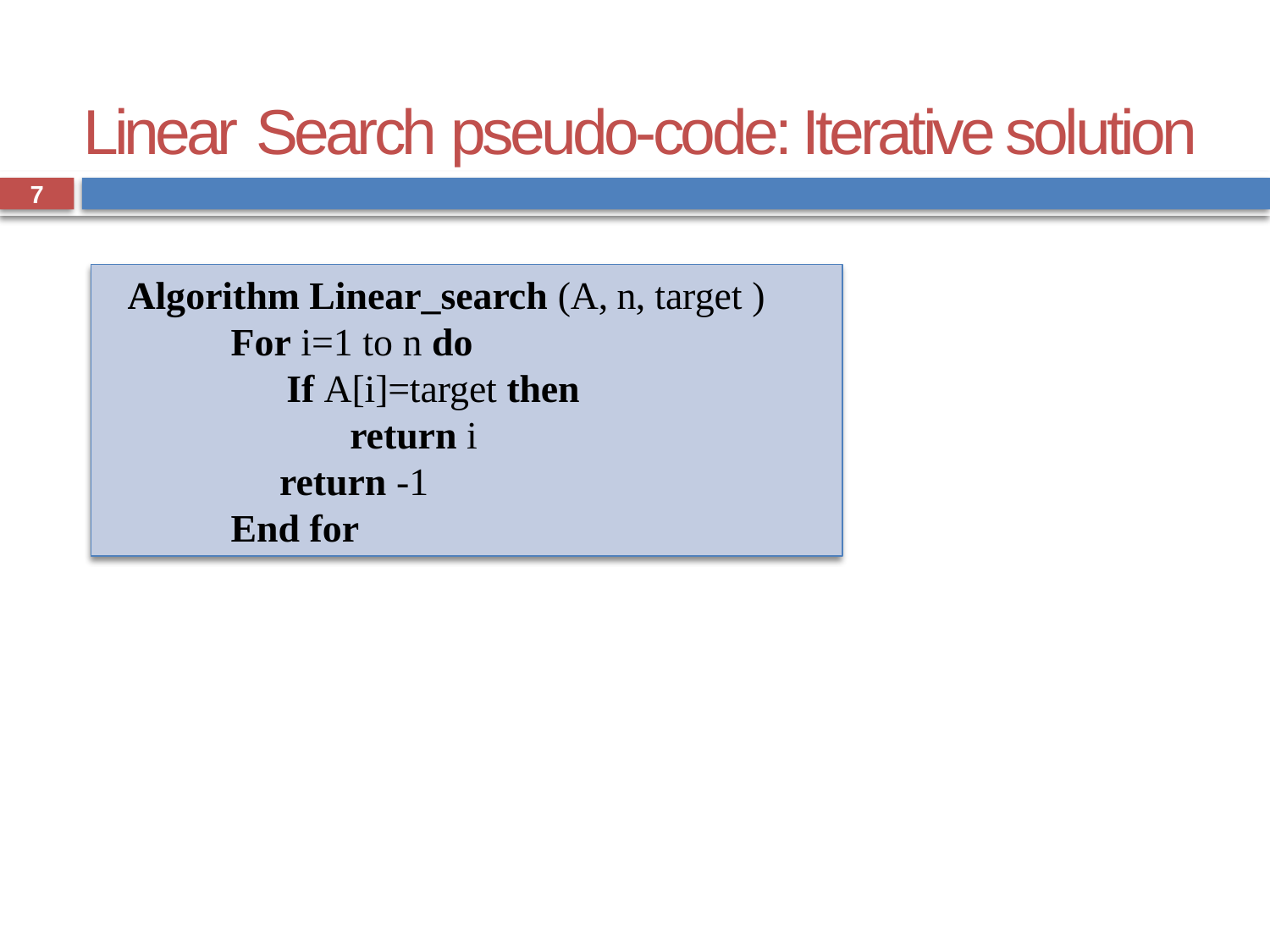

# Linear Search pseudo-code: Iterative solution

7
Algorithm Linear_search (A, n, target )
For i=1 to n do
If A[i]=target then
return i
     return -1
End for